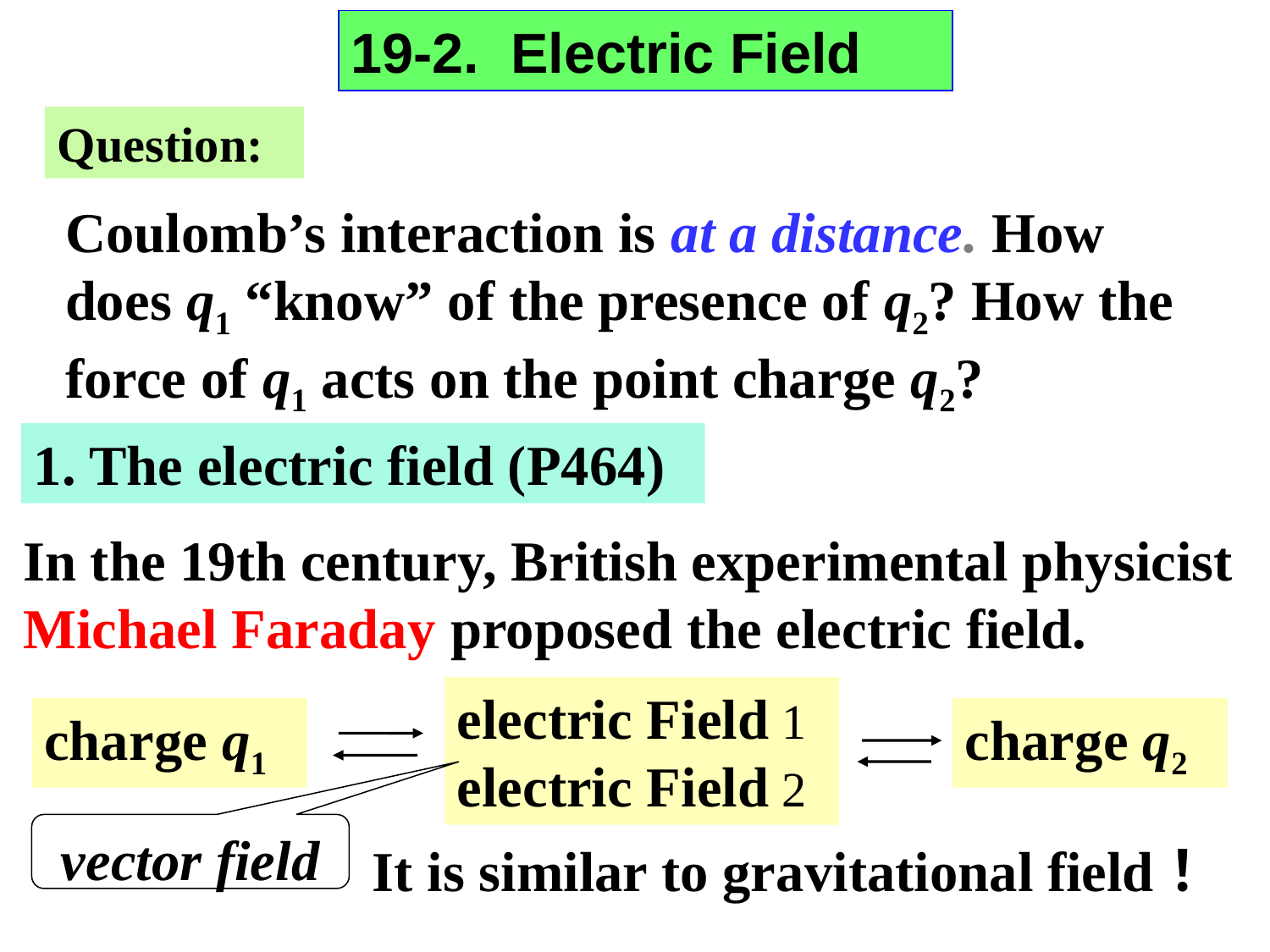

19-2.  Electric Field

Question:
Coulomb’s interaction is at a distance. How does q1 “know” of the presence of q2? How the force of q1 acts on the point charge q2?
1. The electric field (P464)
In the 19th century, British experimental physicist Michael Faraday proposed the electric field.
electric Field 1 electric Field 2
charge q1
charge q2

vector field
It is similar to gravitational field！